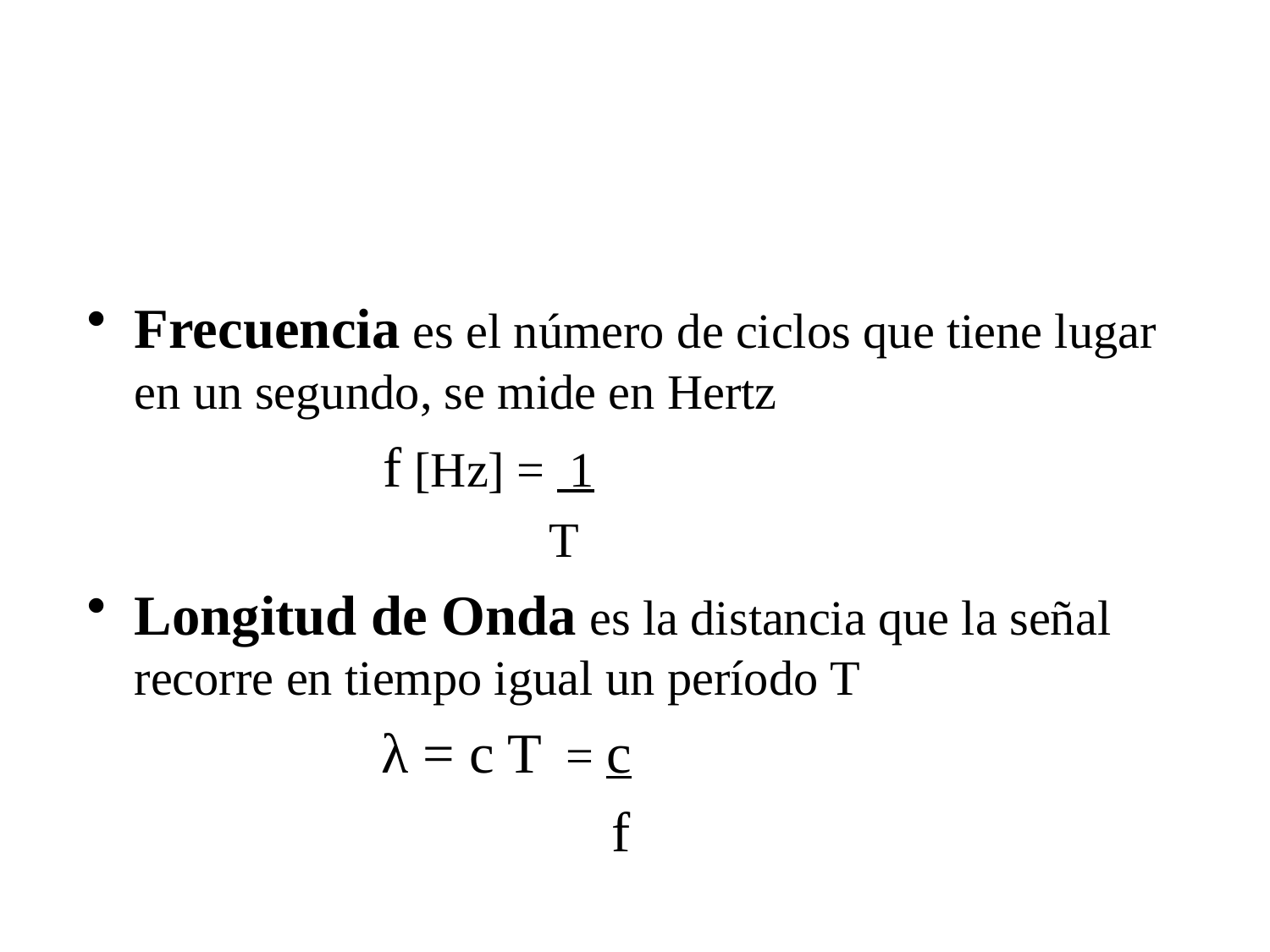

#
Frecuencia es el número de ciclos que tiene lugar en un segundo, se mide en Hertz
   f [Hz] =  1
                 T
Longitud de Onda es la distancia que la señal recorre en tiempo igual un período T
                        λ = c T  = c
                                     f